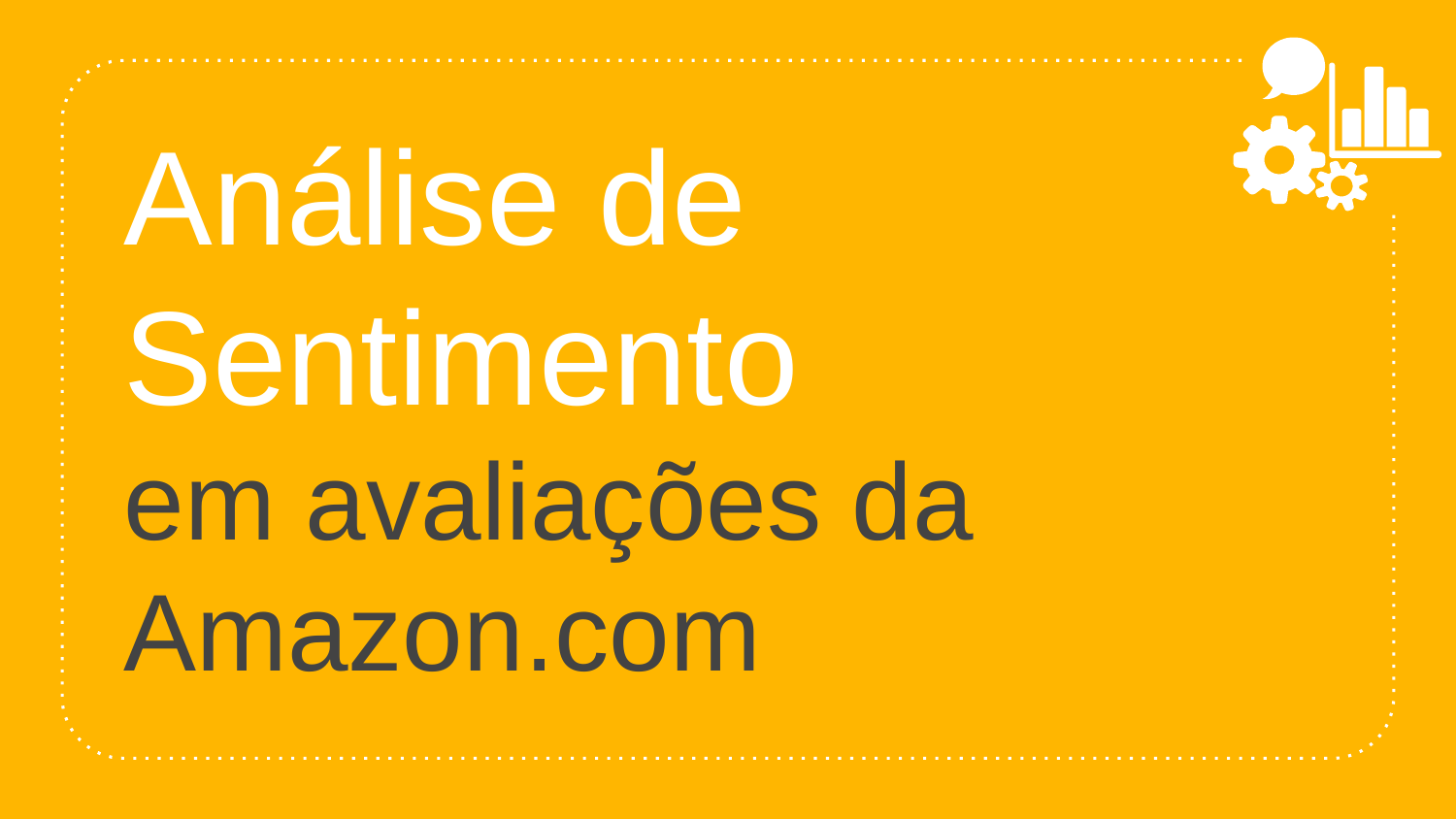

# Análise de Sentimento em avaliações da Amazon.com